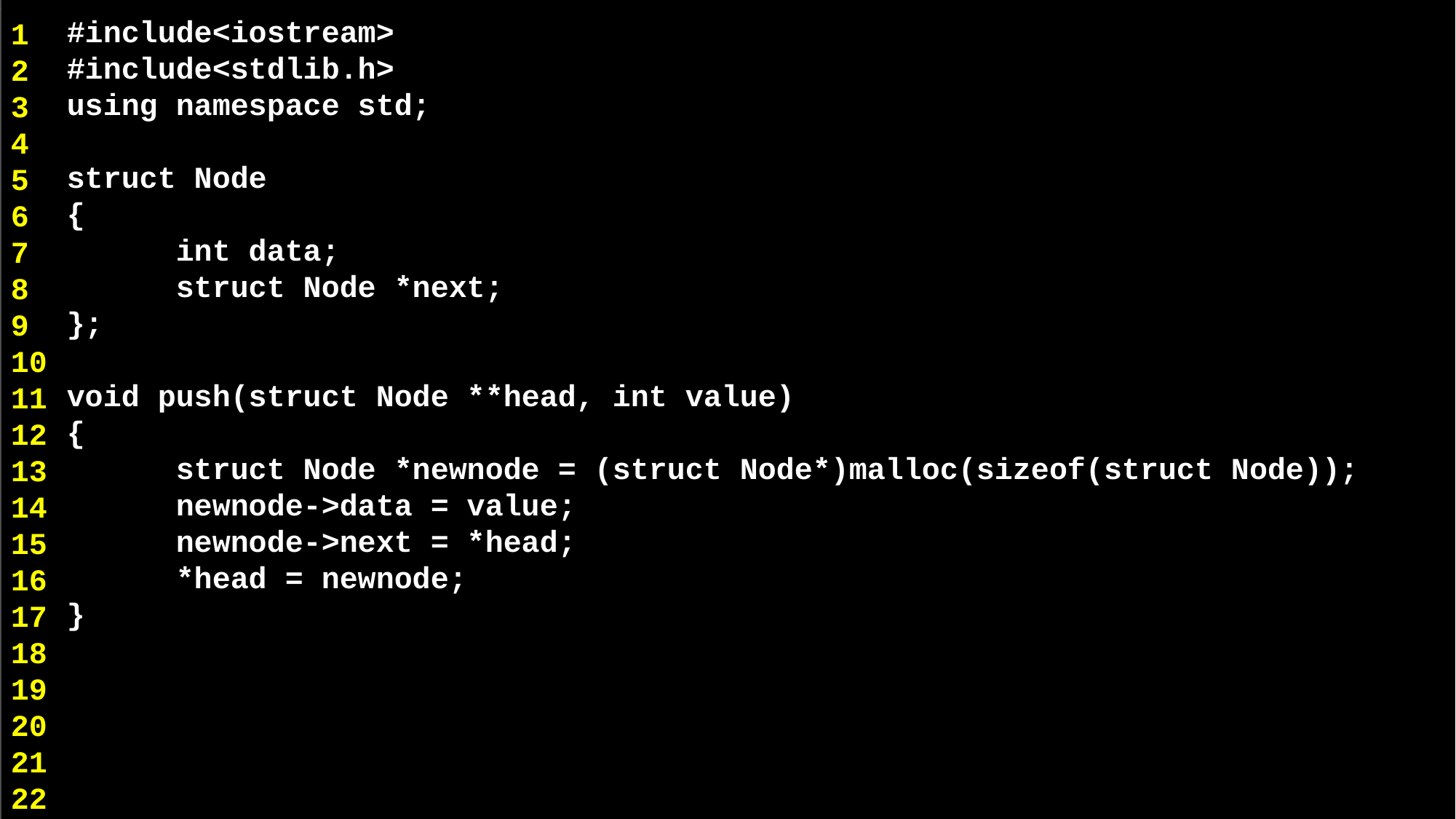

#include<iostream>
#include<stdlib.h>
using namespace std;

struct Node
{
	int data;
	struct Node *next;
};

void push(struct Node **head, int value)
{
	struct Node *newnode = (struct Node*)malloc(sizeof(struct Node));
	newnode->data = value;
	newnode->next = *head;
	*head = newnode;
}

1
2
3
4
5
6
7
8
9
10
11
12
13
14
15
16
17
18
19
20
21
22